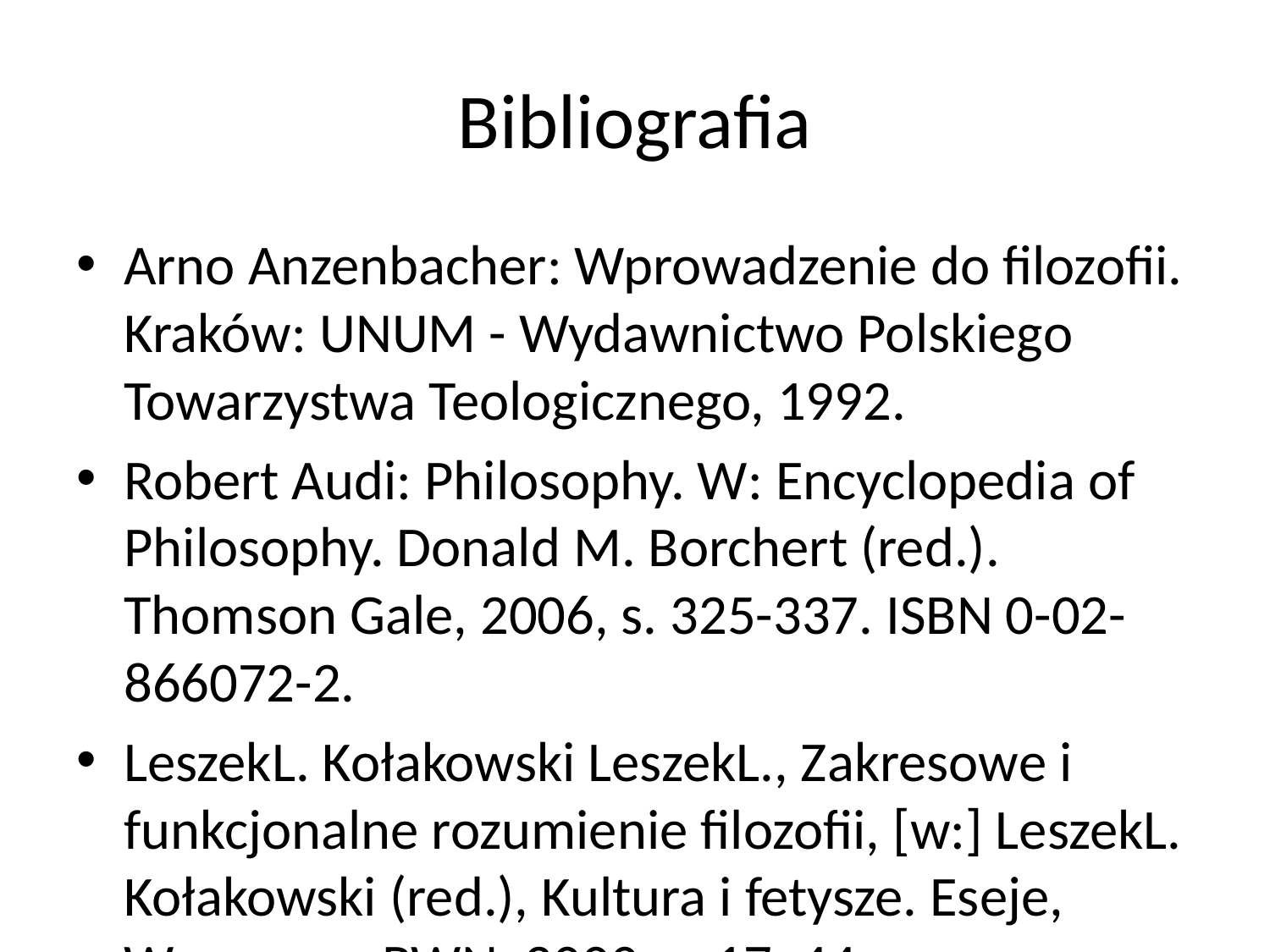

# Bibliografia
Arno Anzenbacher: Wprowadzenie do filozofii. Kraków: UNUM - Wydawnictwo Polskiego Towarzystwa Teologicznego, 1992.
Robert Audi: Philosophy. W: Encyclopedia of Philosophy. Donald M. Borchert (red.). Thomson Gale, 2006, s. 325-337. ISBN 0-02-866072-2.
LeszekL. Kołakowski LeszekL., Zakresowe i funkcjonalne rozumienie filozofii, [w:] LeszekL. Kołakowski (red.), Kultura i fetysze. Eseje, Warszawa: PWN, 2000, s. 17–44 .
Andrzej Maryniarczyk, Mieczysław A. Krąpiec: Filozofia. W: Powszechna Encyklopedia Filozofii. Lublin: Polskie Towarzystwo Tomasza z Akwinu, 2000. [dostęp 2014-04-24].
Ekkehard Martens, Herbert Schnädelbach: O aktualnej sytuacji filozofii. W: Filozofia. Podstawowe pytania. Ekkehard Martens, Herbert Schnädelbach (red.). Warszawa: Wiedza Powszechna, 1995, s. 33-56.
Bertrand Russell: Dzieje filozofii Zachodu i jej związki z rzeczywistością polityczno-społeczną od czasów najdawniejszych do dnia dzisiejszego. Warszawa: Aletheia, 2000.
Herbert Schnädelbach: Filozofia. W: Filozofia. Podstawowe pytania. Ekkehard Martens, Herbert Schnädelbach (red.). Warszawa: Wiedza Powszechna, 1995, s. 57-97.
Stefan Swieżawski: Dzieje europejskiej filozofii klasycznej. Warszawa - Wrocław: PWN, 2000. ISBN 83-01-13188-8.